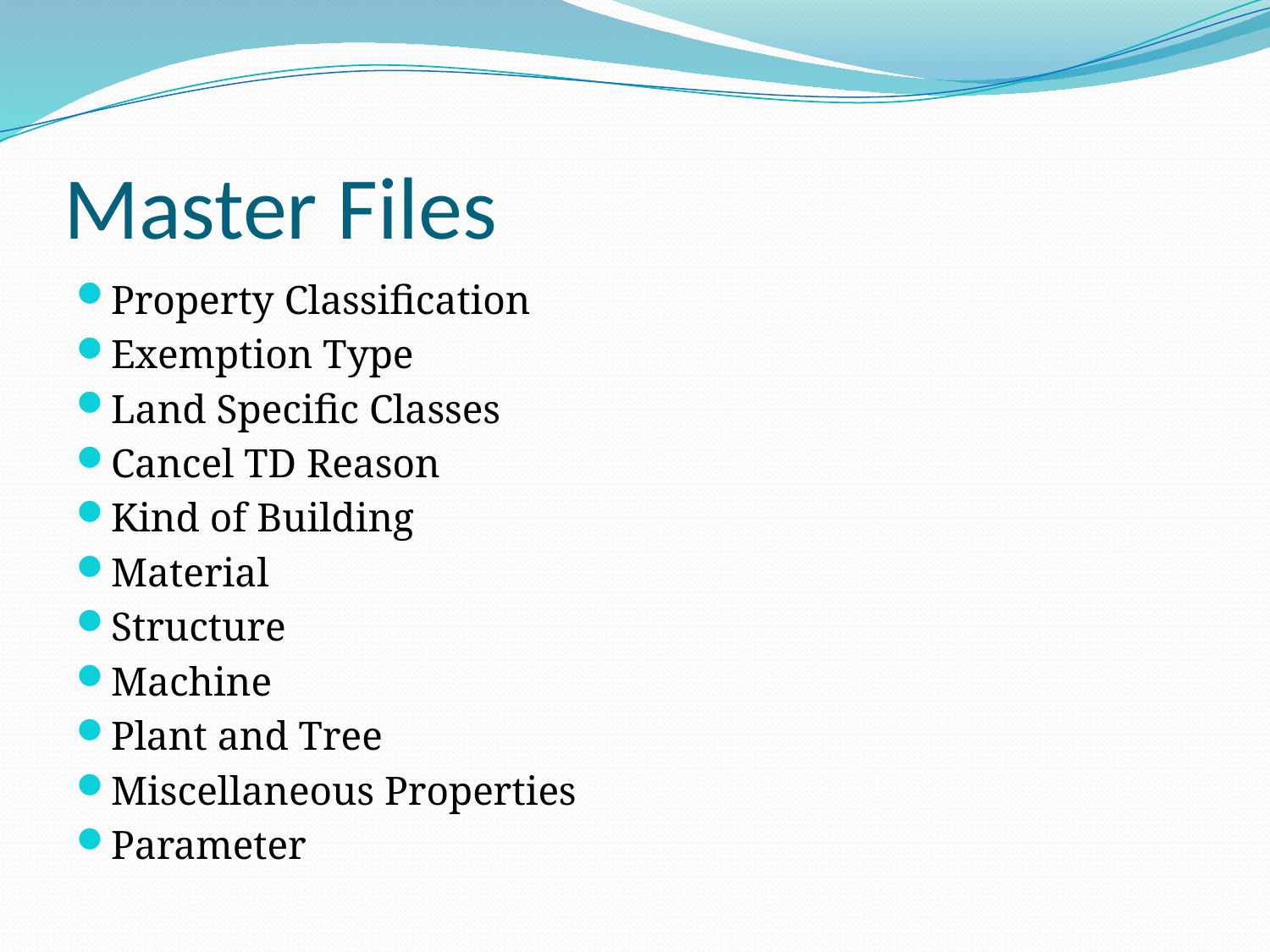

# Master Files
Property Classification
Exemption Type
Land Specific Classes
Cancel TD Reason
Kind of Building
Material
Structure
Machine
Plant and Tree
Miscellaneous Properties
Parameter